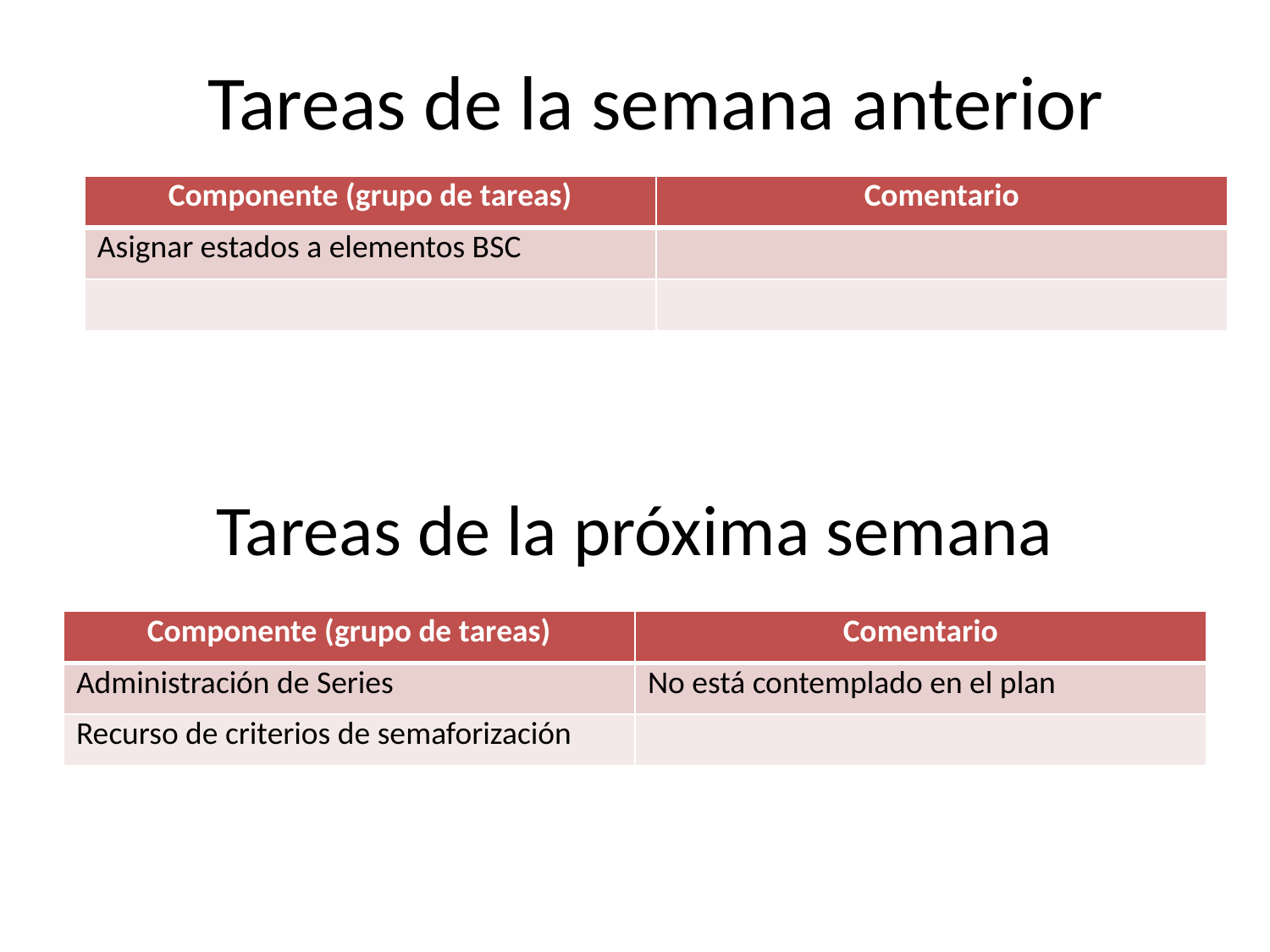

Tareas de la semana anterior
| Componente (grupo de tareas) | Comentario |
| --- | --- |
| Asignar estados a elementos BSC |  |
|  |  |
# Tareas de la próxima semana
| Componente (grupo de tareas) | Comentario |
| --- | --- |
| Administración de Series | No está contemplado en el plan |
| Recurso de criterios de semaforización |  |